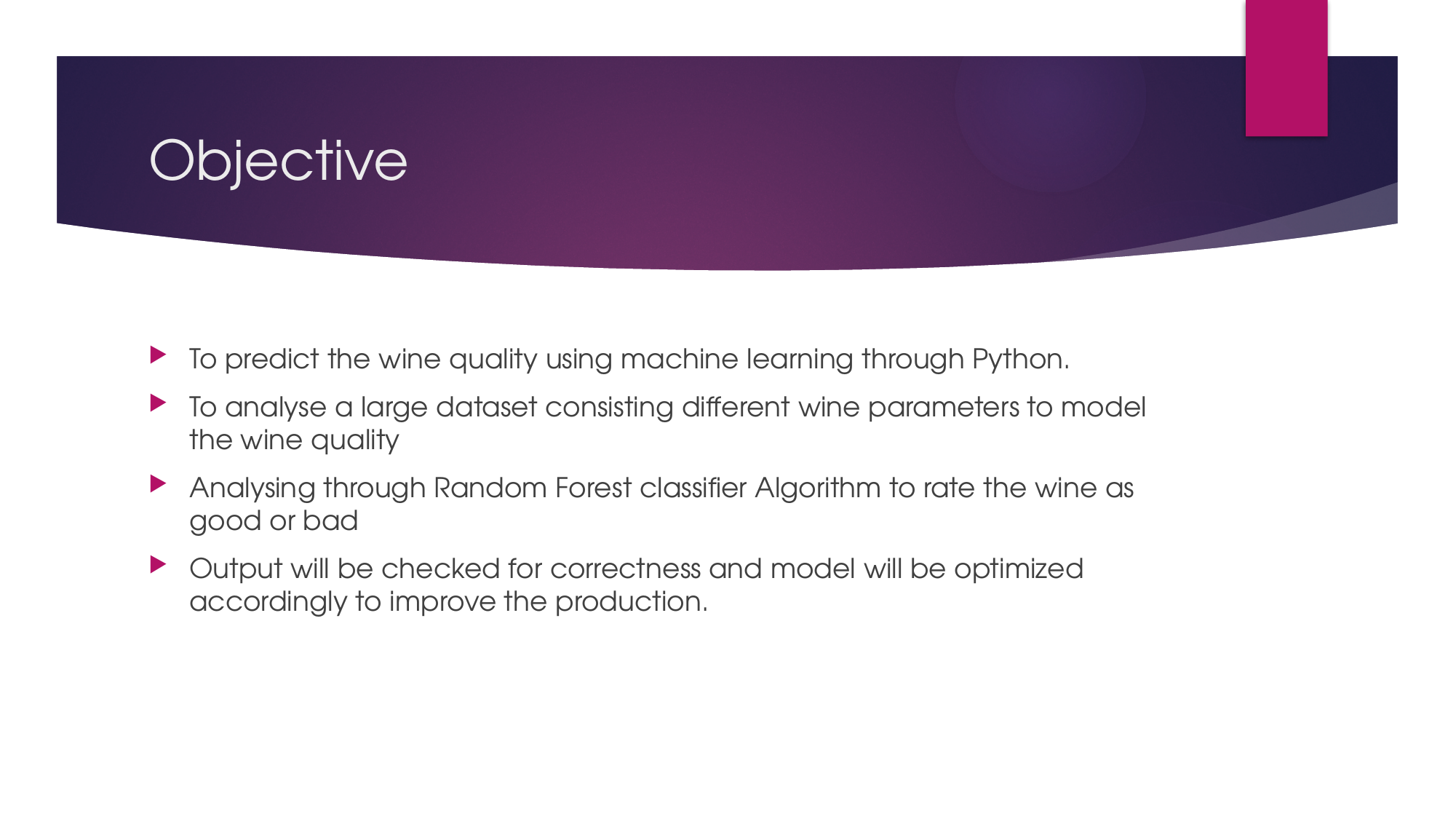

# Objective
To predict the wine quality using machine learning through Python.
To analyse a large dataset consisting different wine parameters to model the wine quality
Analysing through Random Forest classifier Algorithm to rate the wine as good or bad
Output will be checked for correctness and model will be optimized accordingly to improve the production.